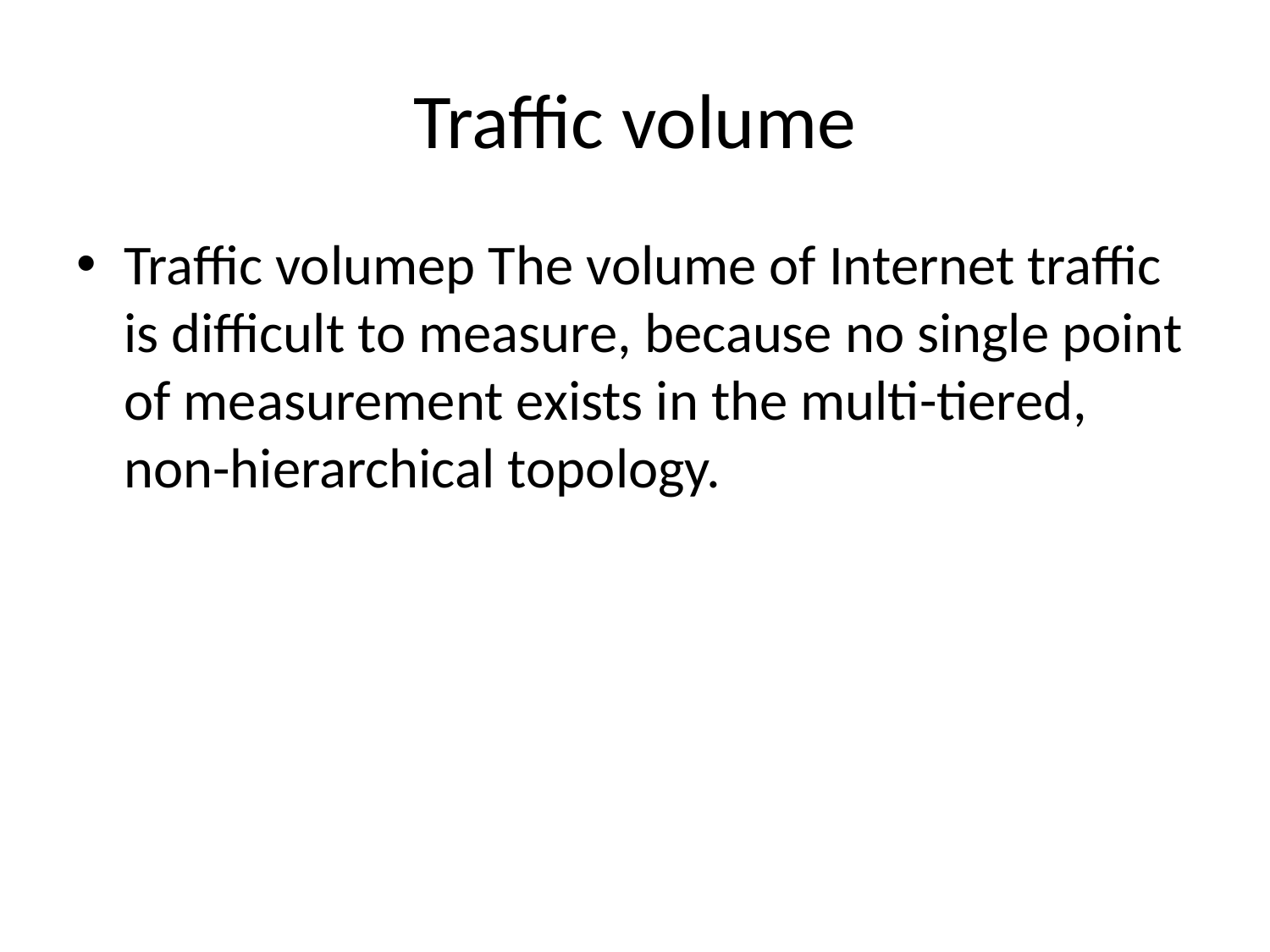

# Traffic volume
Traffic volumep The volume of Internet traffic is difficult to measure, because no single point of measurement exists in the multi-tiered, non-hierarchical topology.